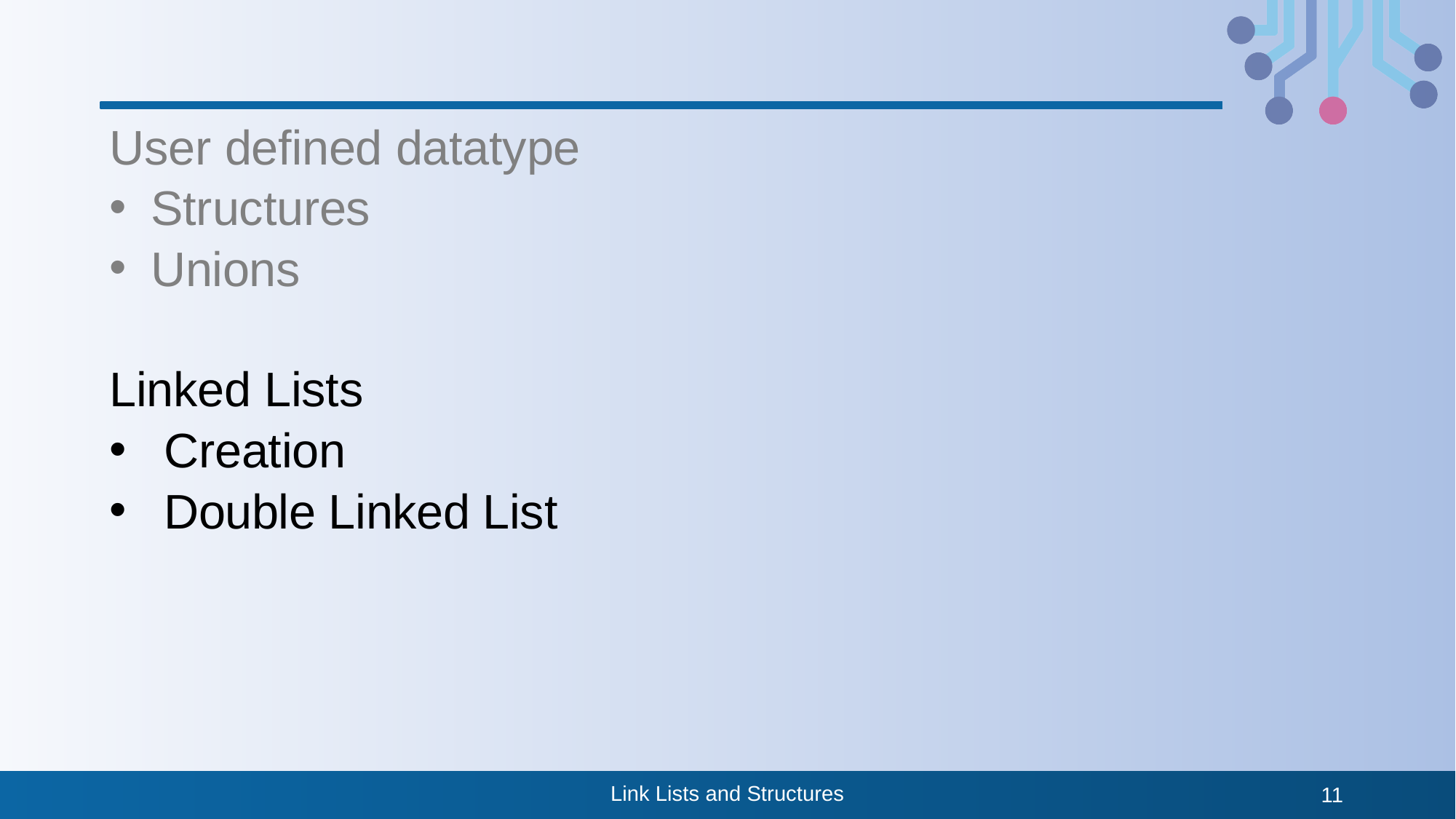

User deﬁned datatype
Structures
Unions

Linked Lists
Creation
Double Linked List

Link Lists and Structures
11